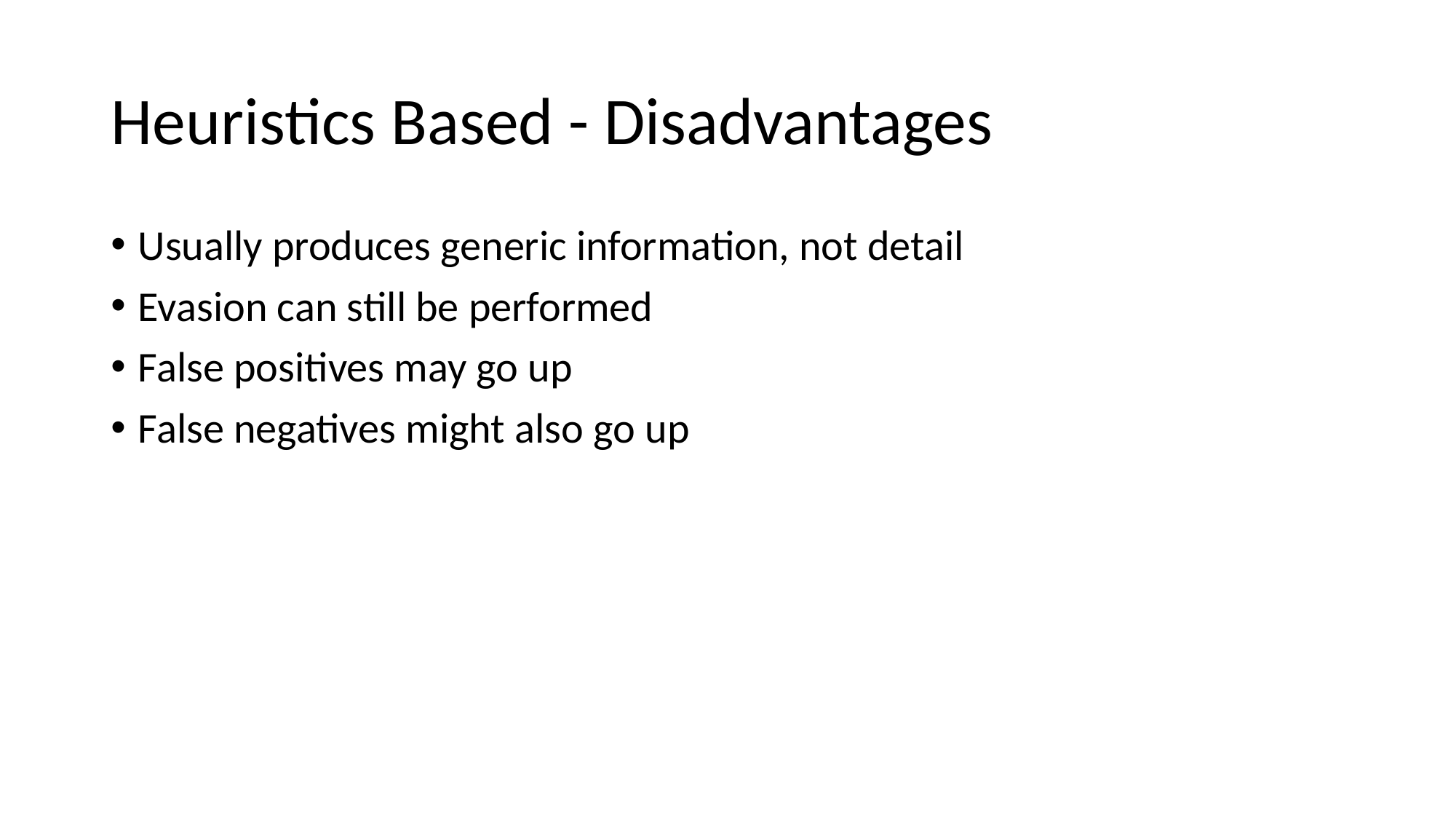

# Heuristics Based - Disadvantages
Usually produces generic information, not detail
Evasion can still be performed
False positives may go up
False negatives might also go up